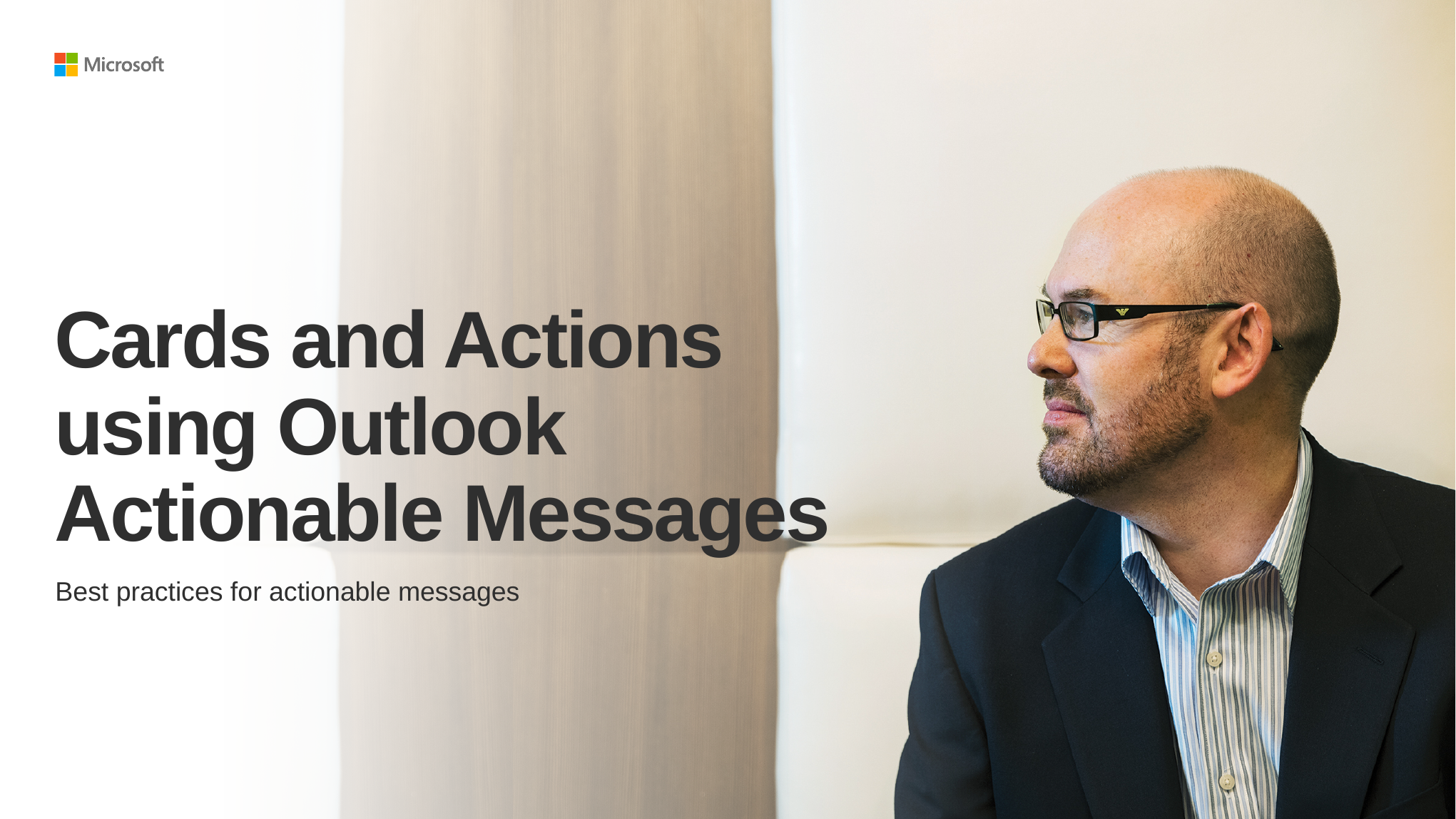

# Cards and Actions using Outlook Actionable Messages
Best practices for actionable messages